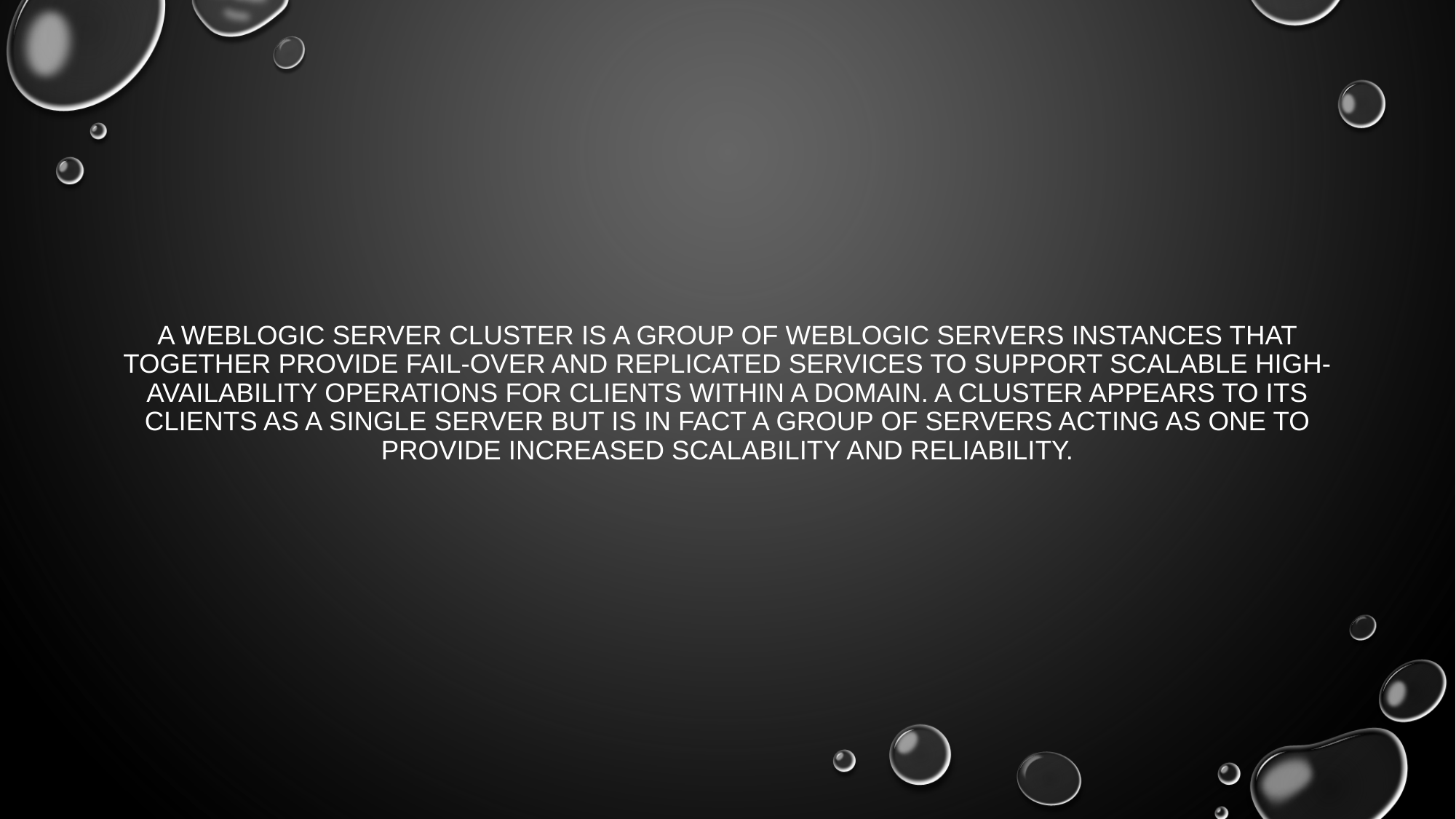

# A WebLogic Server cluster is a group of WebLogic Servers instances that together provide fail-over and replicated services to support scalable high-availability operations for clients within a domain. A cluster appears to its clients as a single server but is in fact a group of servers acting as one to provide increased scalability and reliability.